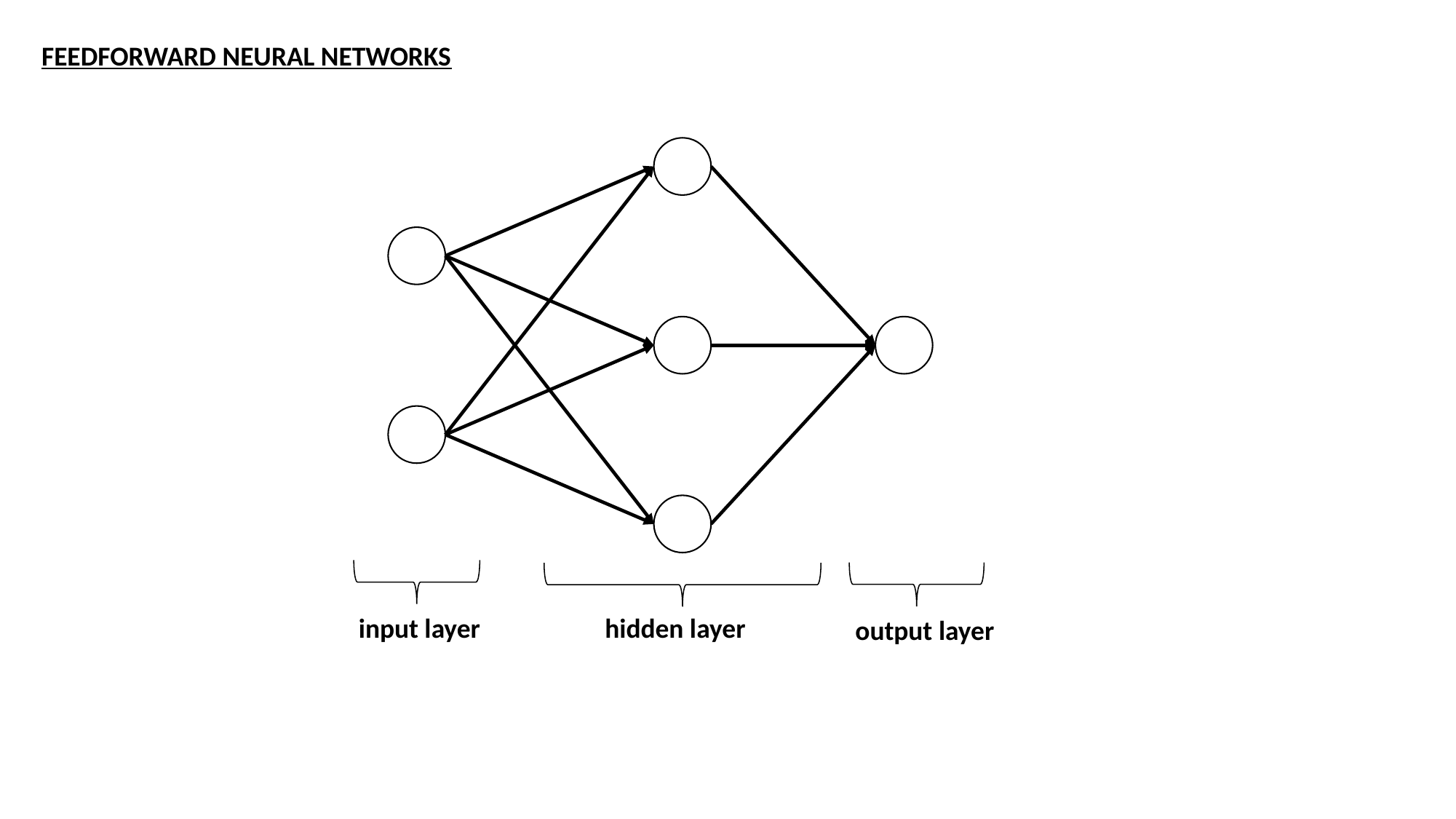

FEEDFORWARD NEURAL NETWORKS

input layer
hidden layer
output layer